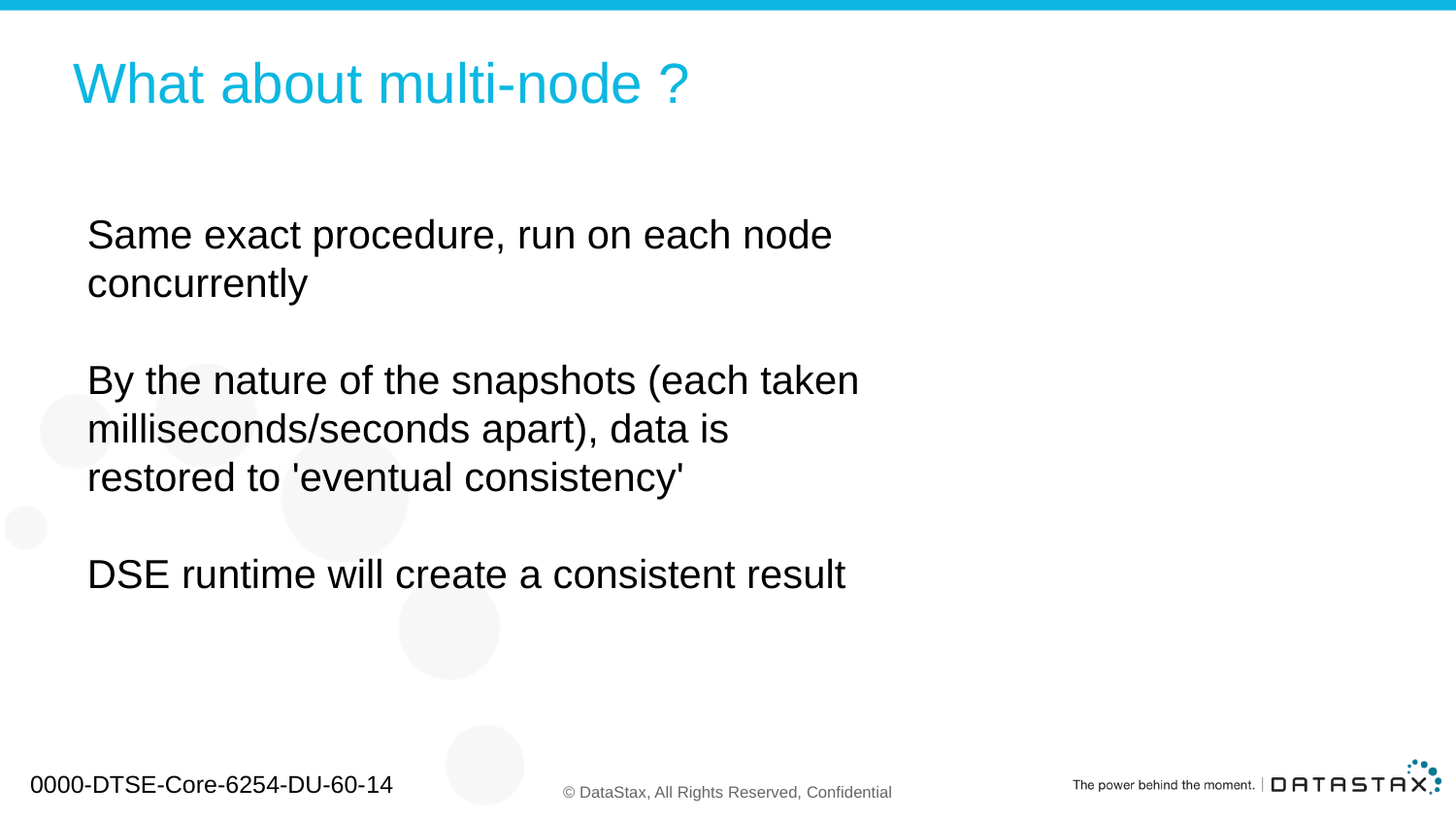

# What about multi-node ?
Same exact procedure, run on each node concurrently

By the nature of the snapshots (each taken milliseconds/seconds apart), data is restored to 'eventual consistency'

DSE runtime will create a consistent result
0000-DTSE-Core-6254-DU-60-14